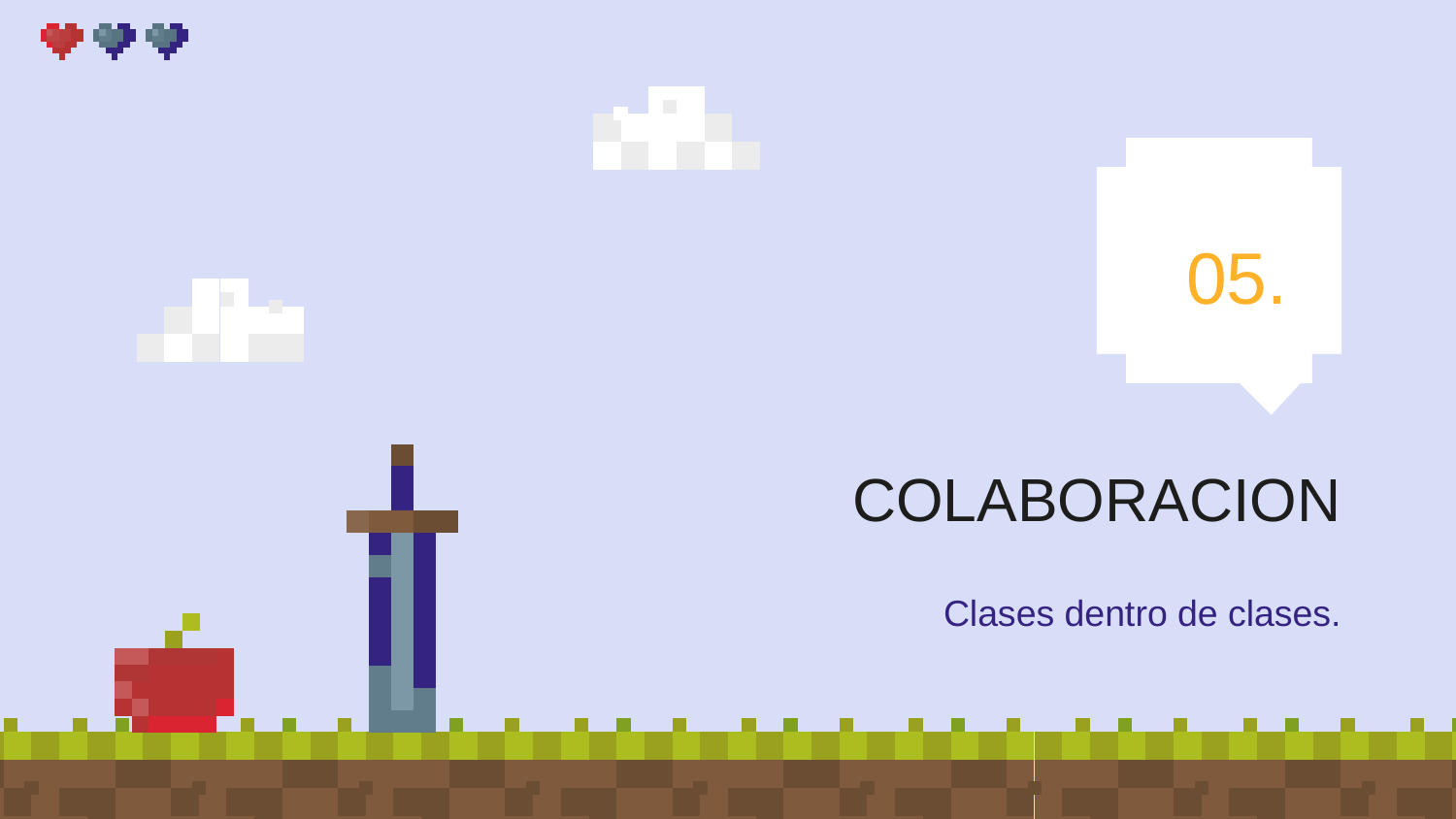

05.
# COLABORACION
Clases dentro de clases.